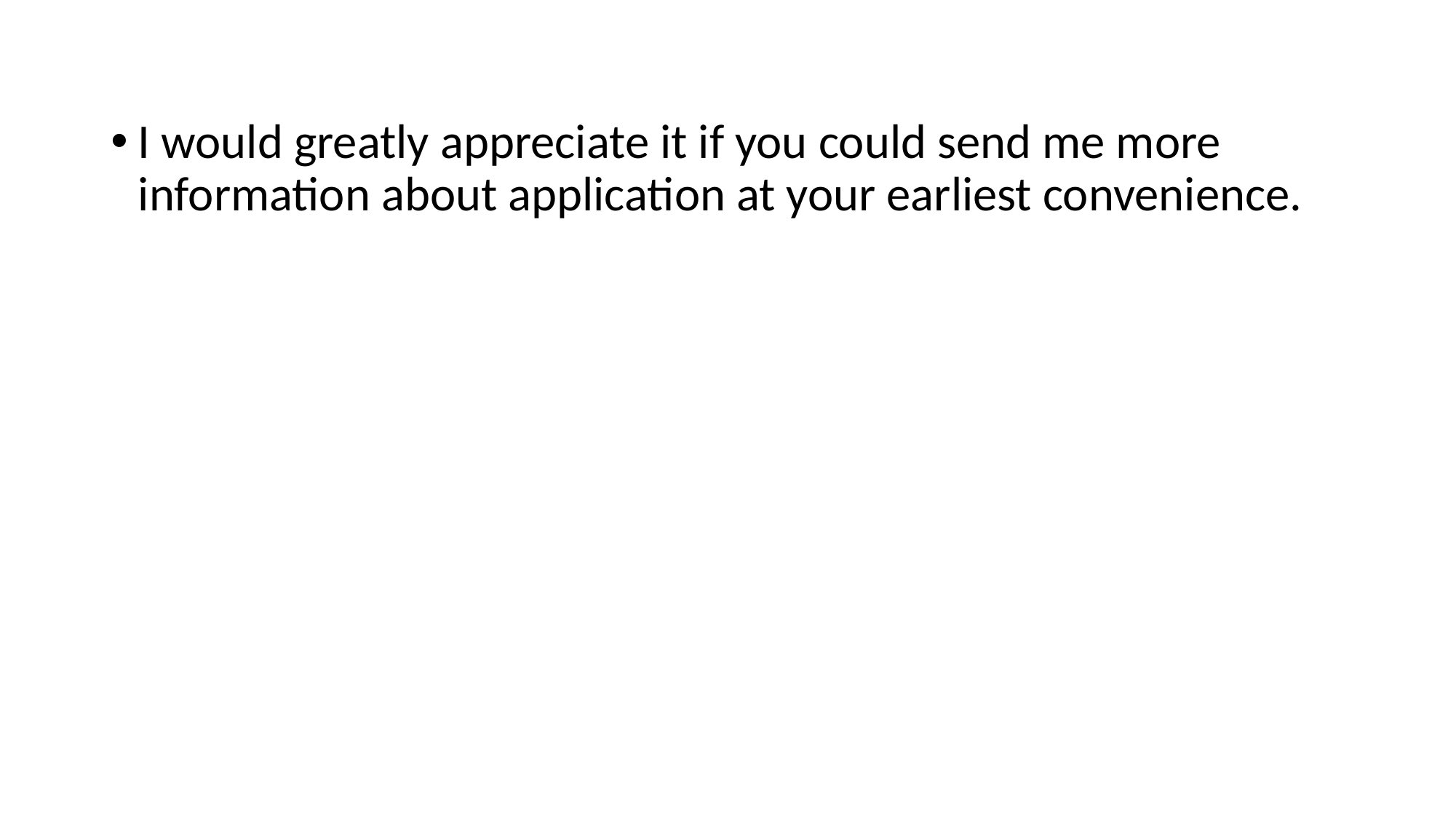

I would greatly appreciate it if you could send me more information about application at your earliest convenience.